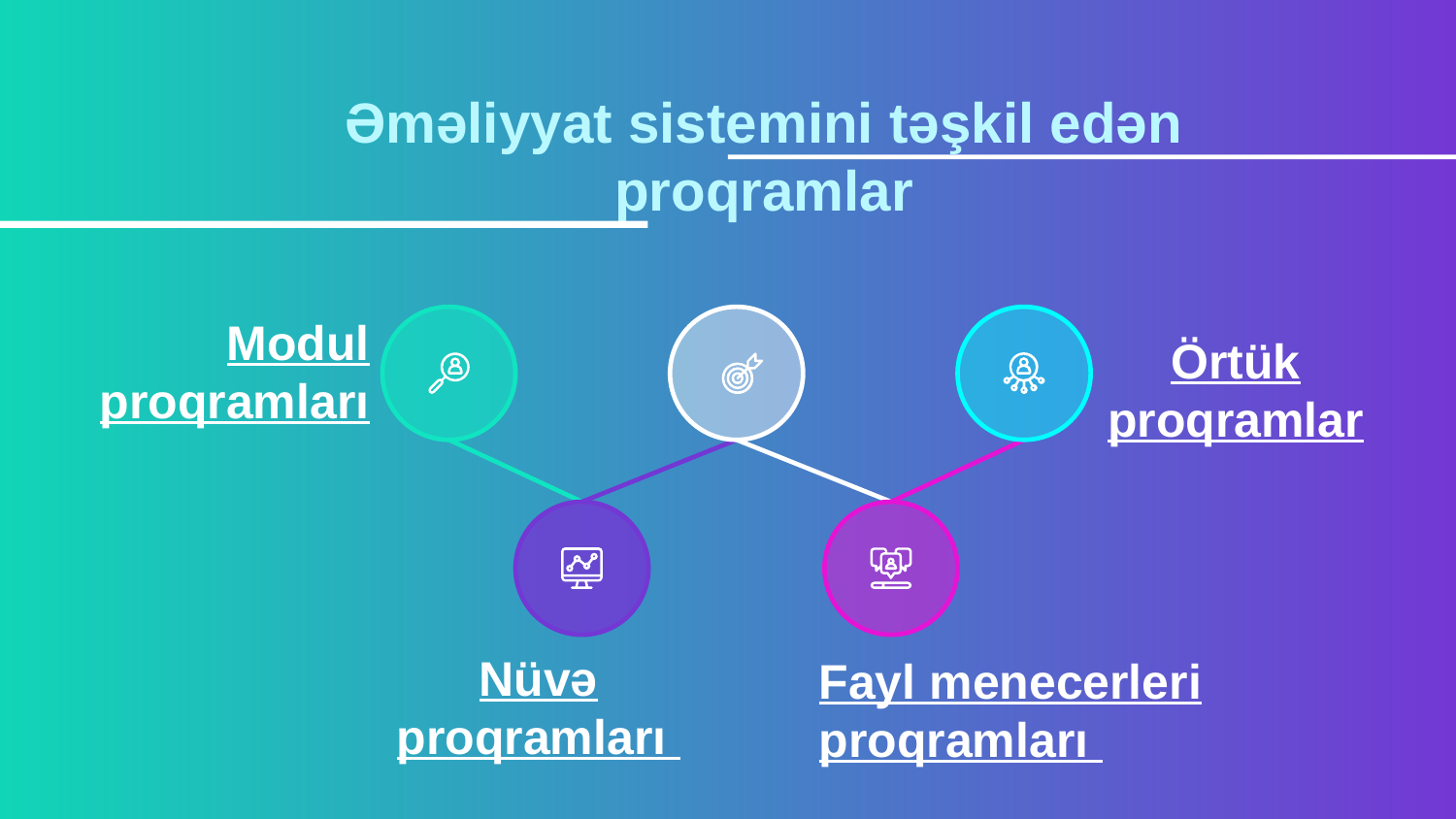

Əməliyyat sistemini təşkil edən proqramlar

Modul proqramları
Örtük proqramlar

Nüvə proqramları
Fayl menecerleri proqramları